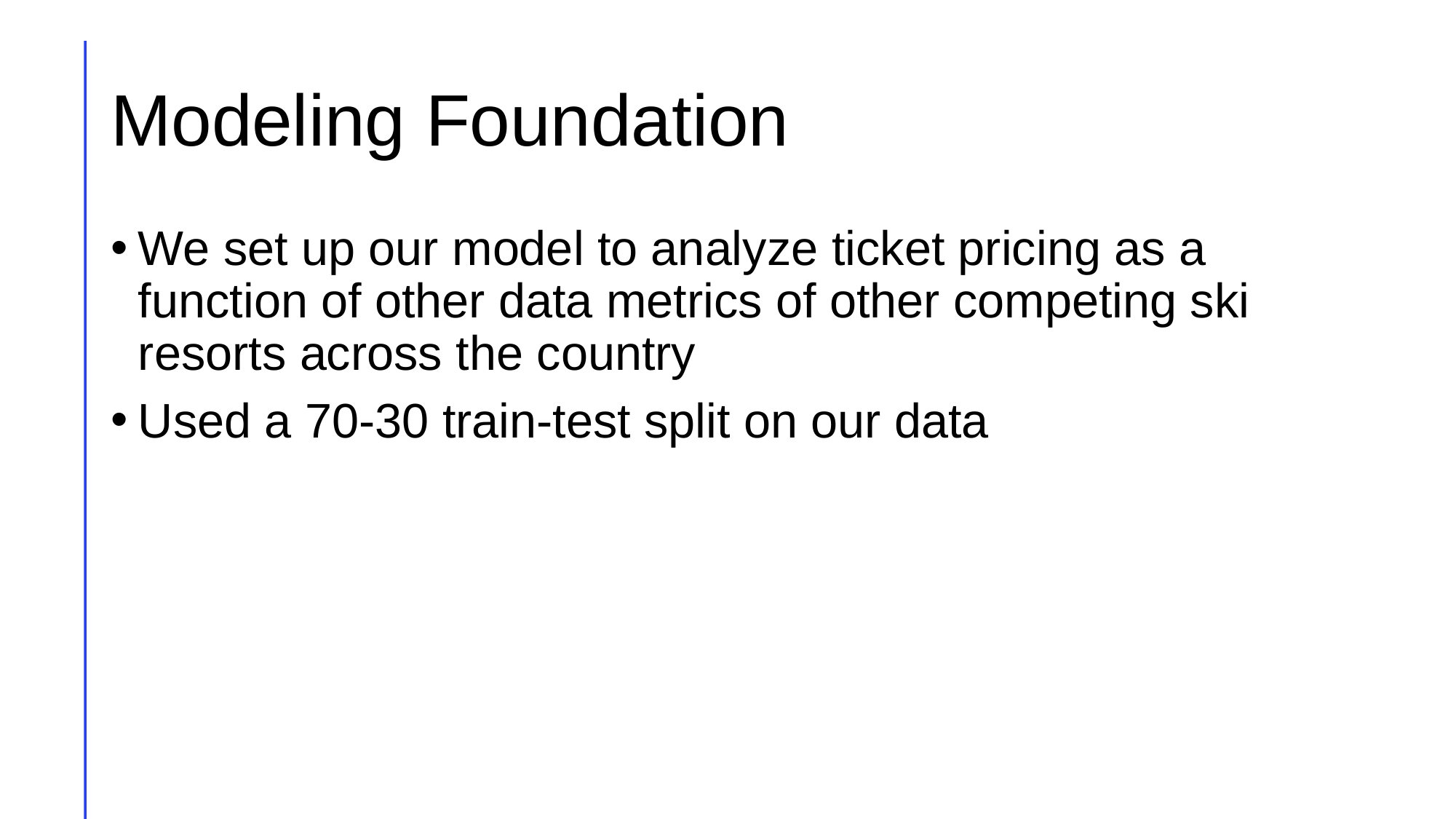

# Modeling Foundation
We set up our model to analyze ticket pricing as a function of other data metrics of other competing ski resorts across the country
Used a 70-30 train-test split on our data